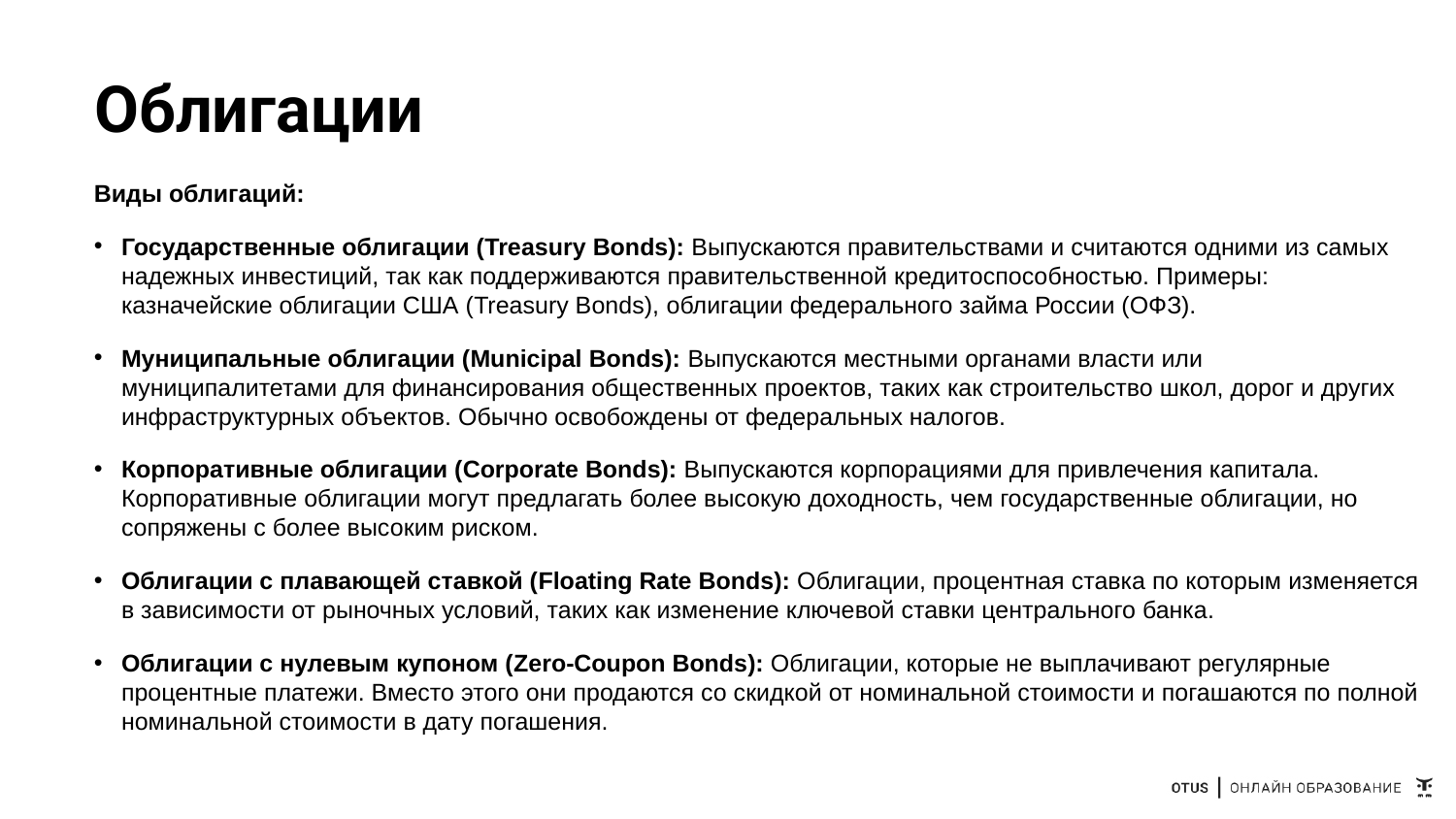

# Облигации
Виды облигаций:
Государственные облигации (Treasury Bonds): Выпускаются правительствами и считаются одними из самых надежных инвестиций, так как поддерживаются правительственной кредитоспособностью. Примеры: казначейские облигации США (Treasury Bonds), облигации федерального займа России (ОФЗ).
Муниципальные облигации (Municipal Bonds): Выпускаются местными органами власти или муниципалитетами для финансирования общественных проектов, таких как строительство школ, дорог и других инфраструктурных объектов. Обычно освобождены от федеральных налогов.
Корпоративные облигации (Corporate Bonds): Выпускаются корпорациями для привлечения капитала. Корпоративные облигации могут предлагать более высокую доходность, чем государственные облигации, но сопряжены с более высоким риском.
Облигации с плавающей ставкой (Floating Rate Bonds): Облигации, процентная ставка по которым изменяется в зависимости от рыночных условий, таких как изменение ключевой ставки центрального банка.
Облигации с нулевым купоном (Zero-Coupon Bonds): Облигации, которые не выплачивают регулярные процентные платежи. Вместо этого они продаются со скидкой от номинальной стоимости и погашаются по полной номинальной стоимости в дату погашения.